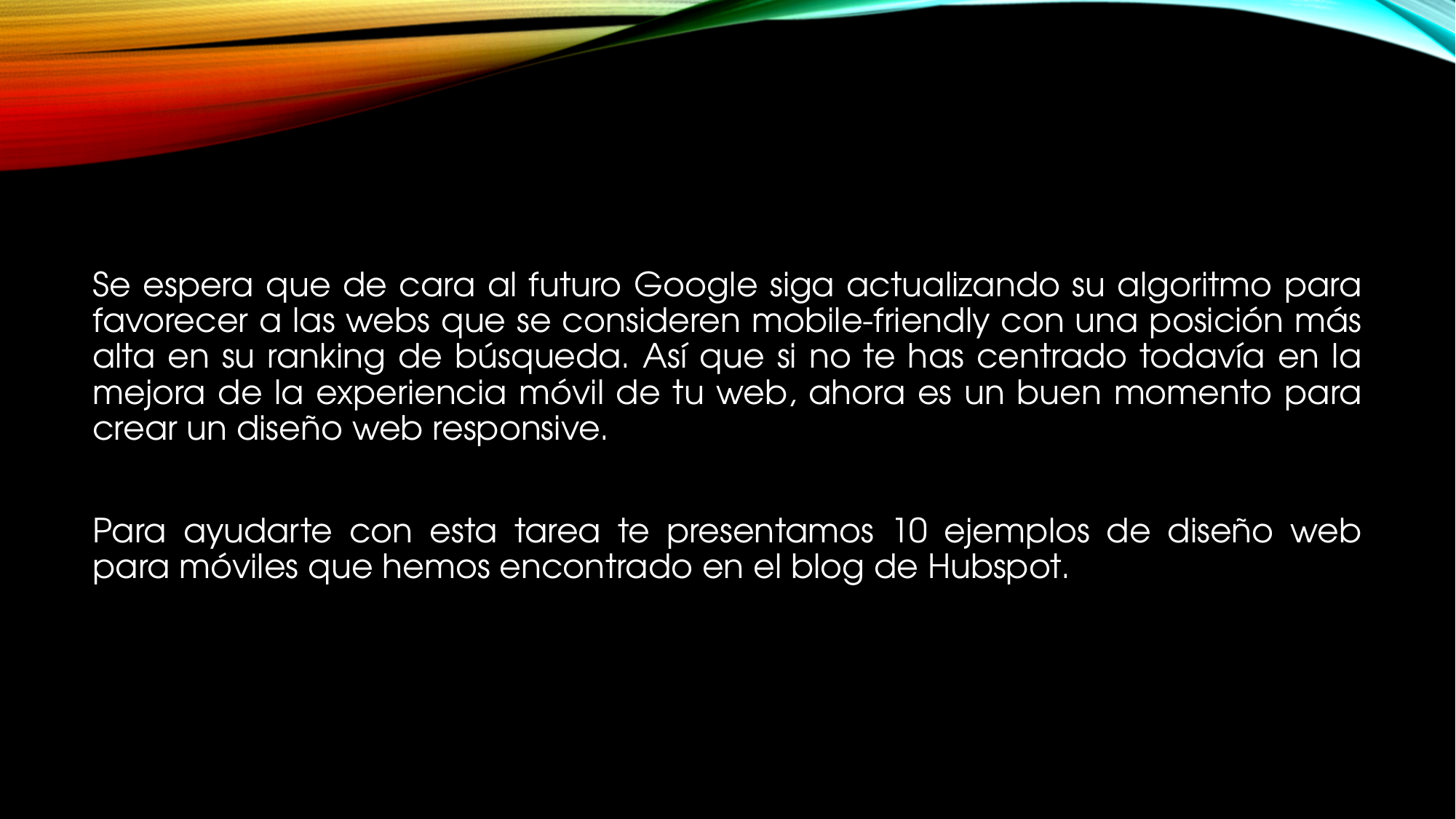

Se espera que de cara al futuro Google siga actualizando su algoritmo para favorecer a las webs que se consideren mobile-friendly con una posición más alta en su ranking de búsqueda. Así que si no te has centrado todavía en la mejora de la experiencia móvil de tu web, ahora es un buen momento para crear un diseño web responsive.

Para ayudarte con esta tarea te presentamos 10 ejemplos de diseño web para móviles que hemos encontrado en el blog de Hubspot.